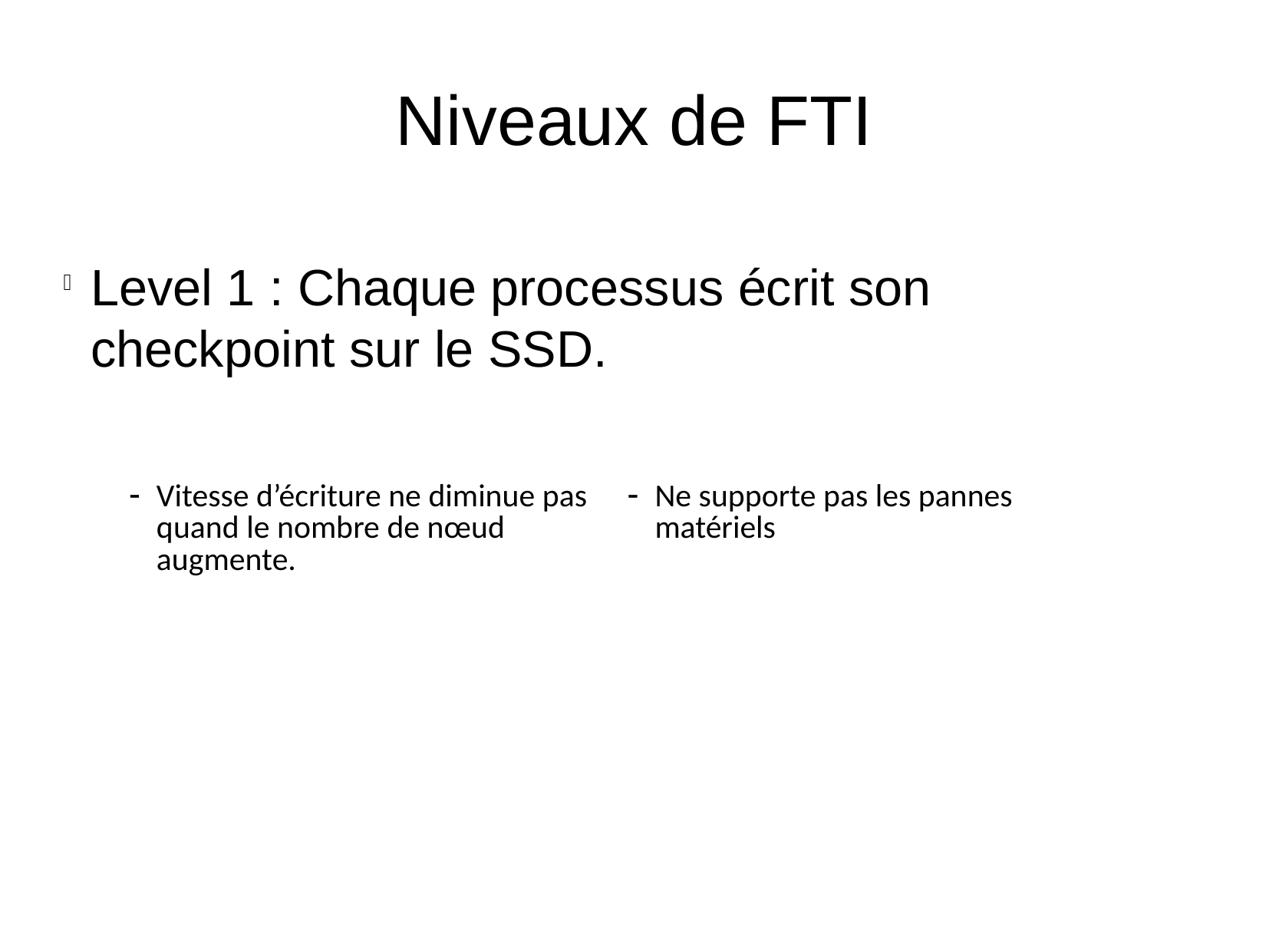

Niveaux de FTI
Level 1 : Chaque processus écrit son checkpoint sur le SSD.

| Avantages | Inconvénients |
| --- | --- |
| Vitesse d’écriture ne diminue pas quand le nombre de nœud augmente. | Ne supporte pas les pannes matériels |